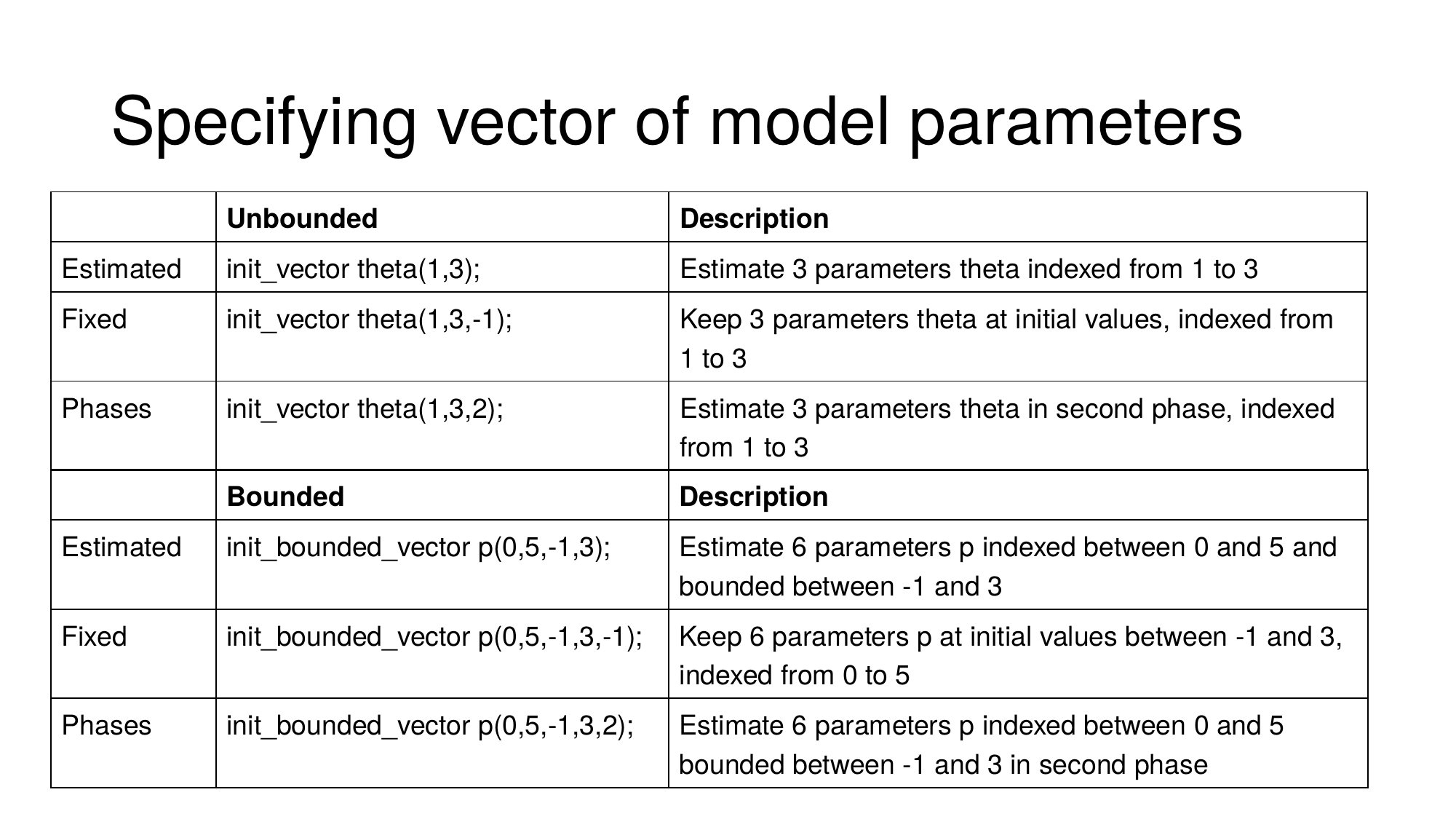

# Specifying vector of model parameters
|  | Unbounded | Description |
| --- | --- | --- |
| Estimated | init\_vector theta(1,3); | Estimate 3 parameters theta indexed from 1 to 3 |
| Fixed | init\_vector theta(1,3,-1); | Keep 3 parameters theta at initial values, indexed from 1 to 3 |
| Phases | init\_vector theta(1,3,2); | Estimate 3 parameters theta in second phase, indexed from 1 to 3 |
|  | Bounded | Description |
| --- | --- | --- |
| Estimated | init\_bounded\_vector p(0,5,-1,3); | Estimate 6 parameters p indexed between 0 and 5 and bounded between -1 and 3 |
| Fixed | init\_bounded\_vector p(0,5,-1,3,-1); | Keep 6 parameters p at initial values between -1 and 3, indexed from 0 to 5 |
| Phases | init\_bounded\_vector p(0,5,-1,3,2); | Estimate 6 parameters p indexed between 0 and 5 bounded between -1 and 3 in second phase |